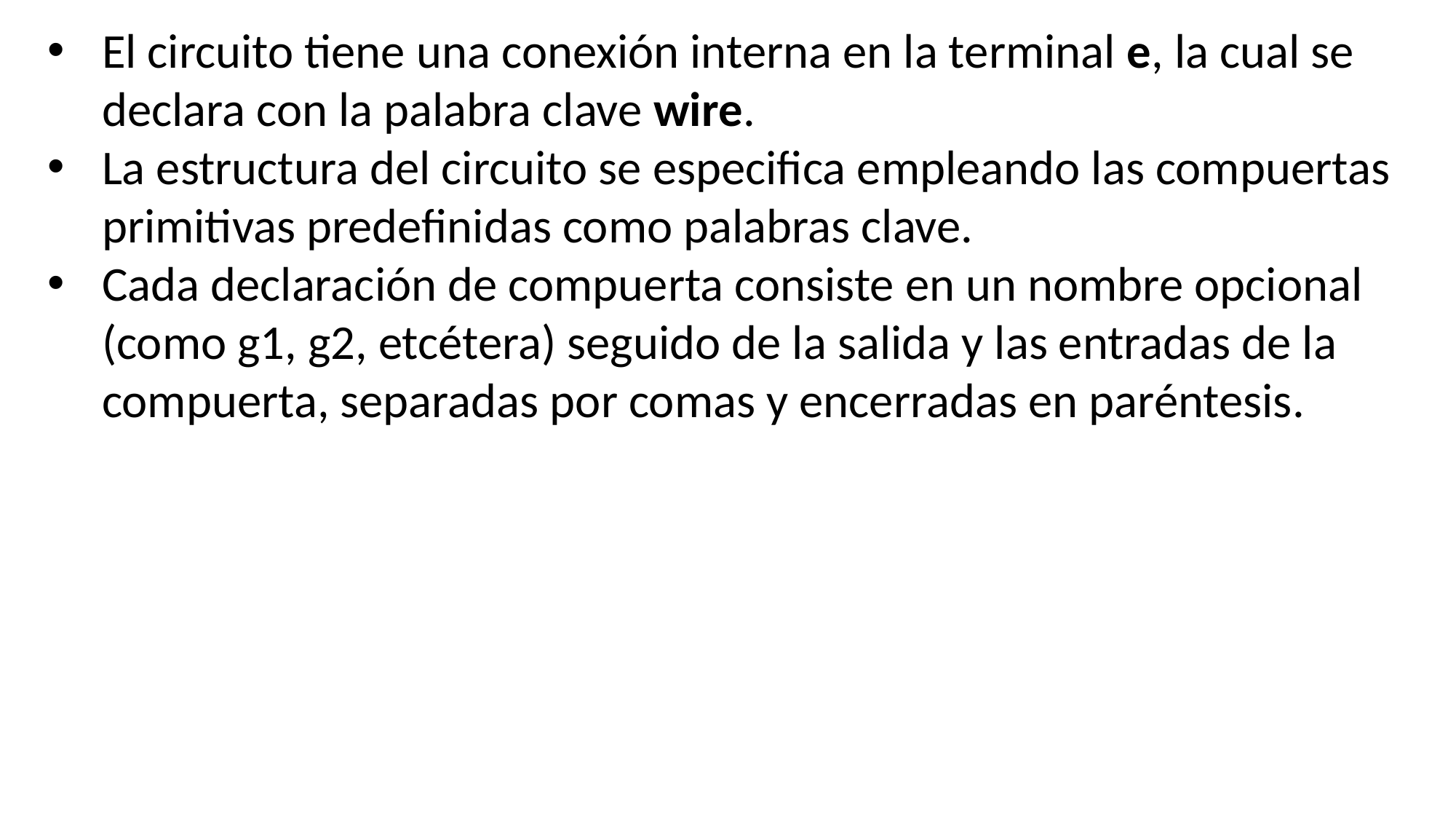

El circuito tiene una conexión interna en la terminal e, la cual se declara con la palabra clave wire.
La estructura del circuito se especifica empleando las compuertas primitivas predefinidas como palabras clave.
Cada declaración de compuerta consiste en un nombre opcional (como g1, g2, etcétera) seguido de la salida y las entradas de la compuerta, separadas por comas y encerradas en paréntesis.